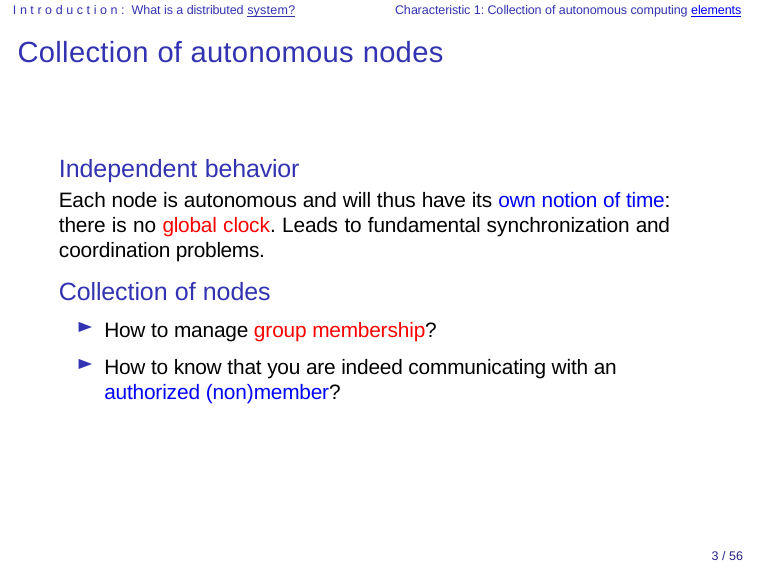

Introduction: What is a distributed system?	Characteristic 1: Collection of autonomous computing elements
# Collection of autonomous nodes
Independent behavior
Each node is autonomous and will thus have its own notion of time:  there is no global clock. Leads to fundamental synchronization and  coordination problems.
Collection of nodes
How to manage group membership?
How to know that you are indeed communicating with an  authorized (non)member?
3 / 56